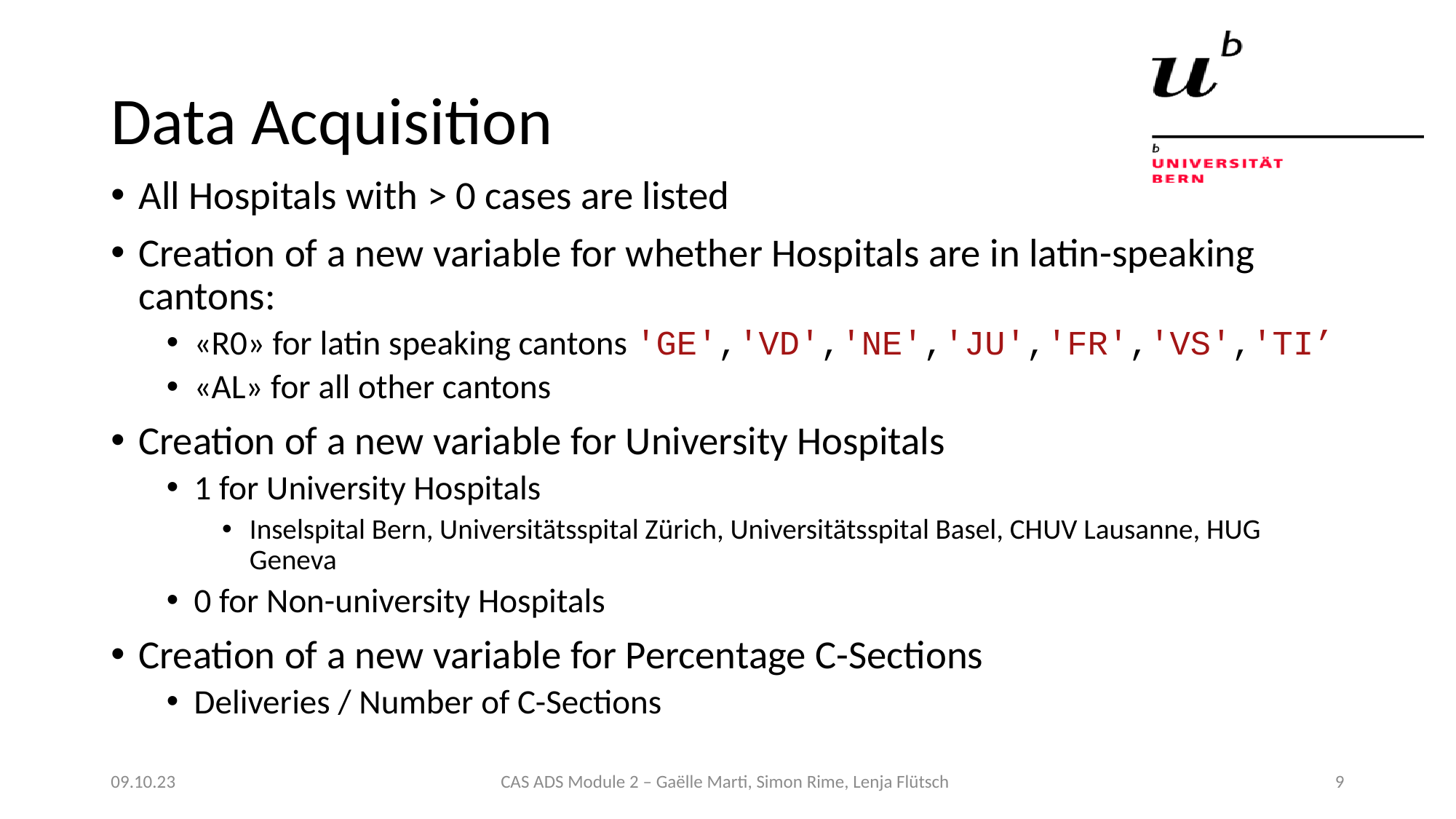

# Data Acquisition
All Hospitals with > 0 cases are listed
Creation of a new variable for whether Hospitals are in latin-speaking cantons:
«R0» for latin speaking cantons 'GE','VD','NE','JU','FR','VS','TI’
«AL» for all other cantons
Creation of a new variable for University Hospitals
1 for University Hospitals
Inselspital Bern, Universitätsspital Zürich, Universitätsspital Basel, CHUV Lausanne, HUG Geneva
0 for Non-university Hospitals
Creation of a new variable for Percentage C-Sections
Deliveries / Number of C-Sections

09.10.23
CAS ADS Module 2 – Gaëlle Marti, Simon Rime, Lenja Flütsch
9